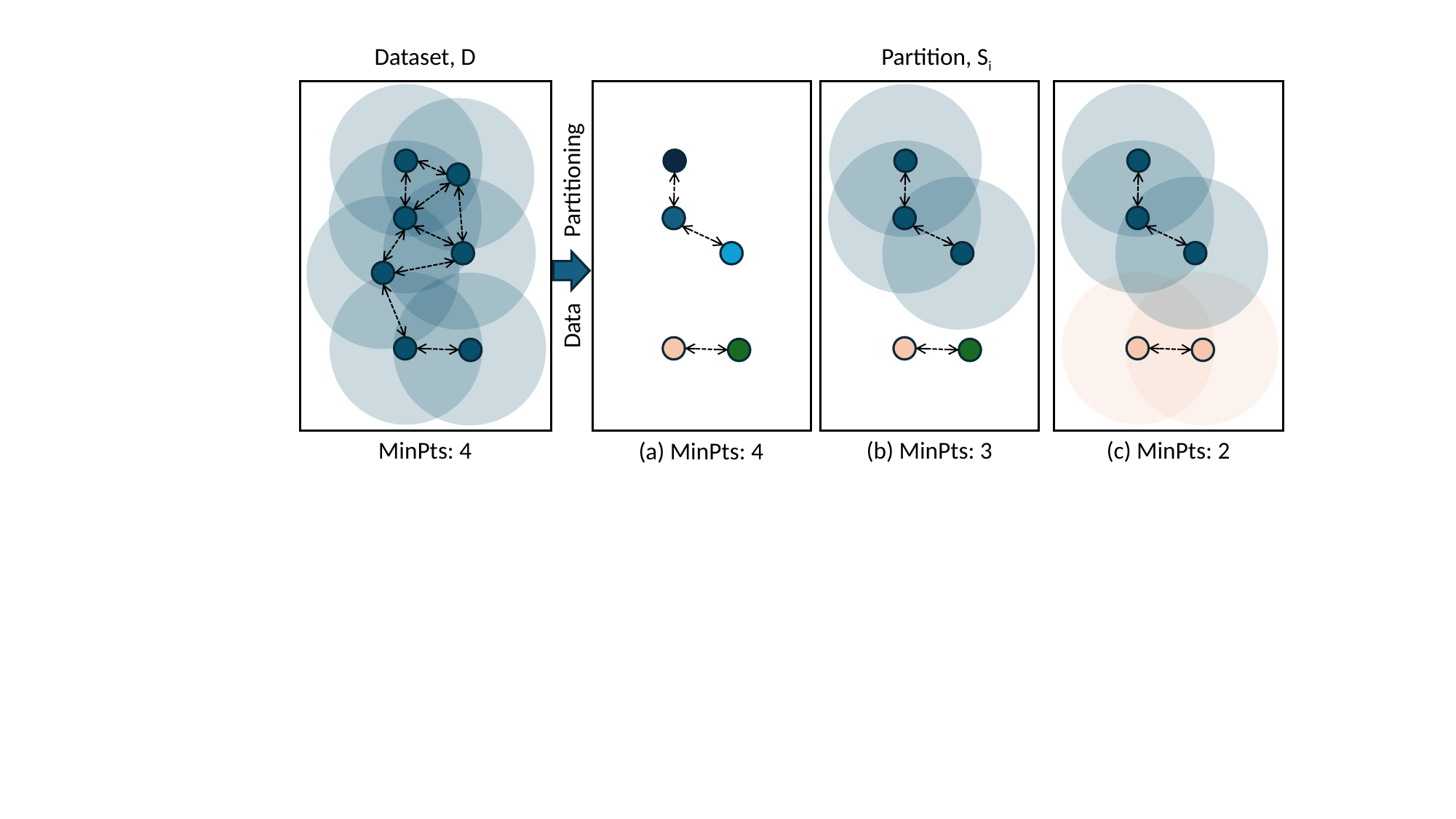

Dataset, D
Partition, Si

Data            Partitioning

MinPts: 4
(c) MinPts: 2
(b) MinPts: 3
(a) MinPts: 4